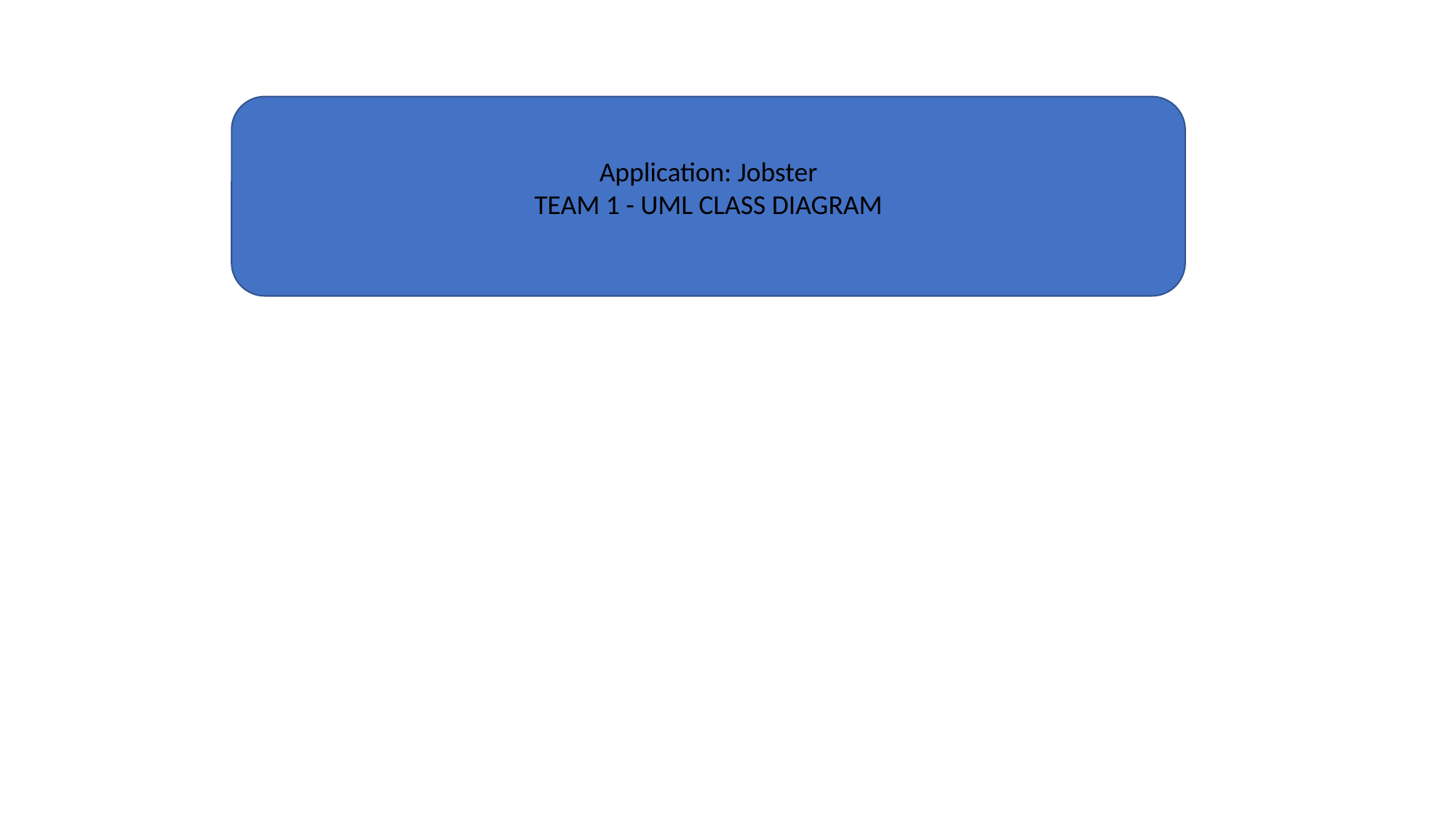

Application: Jobster
TEAM 1 - UML CLASS DIAGRAM